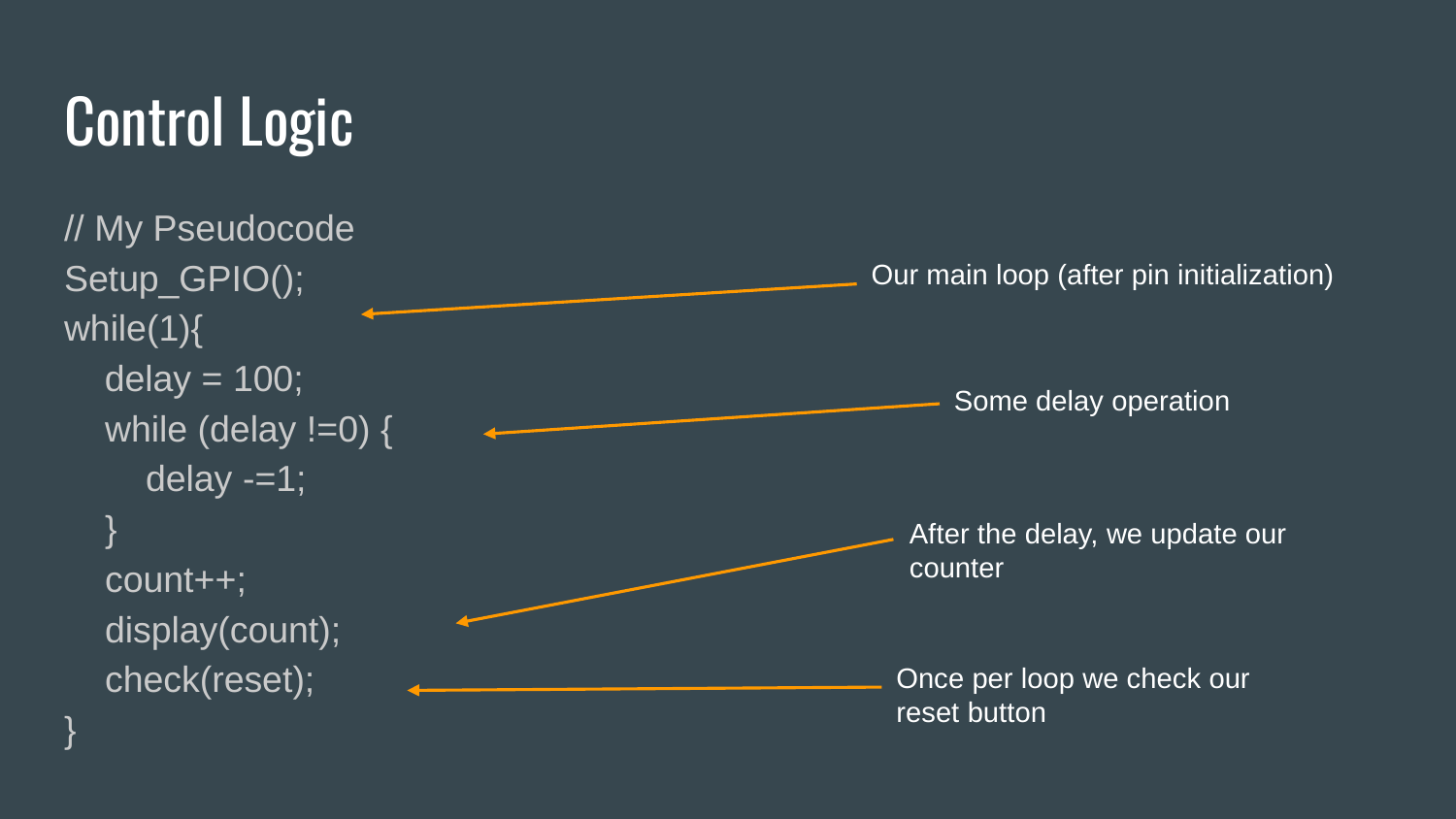

# Control Logic
// My Pseudocode
Setup_GPIO();
while(1){
    delay = 100;
    while (delay !=0) {
        delay -=1;
    }
    count++;
    display(count);
    check(reset);
}
Our main loop (after pin initialization)
Some delay operation
After the delay, we update our counter
Once per loop we check our reset button